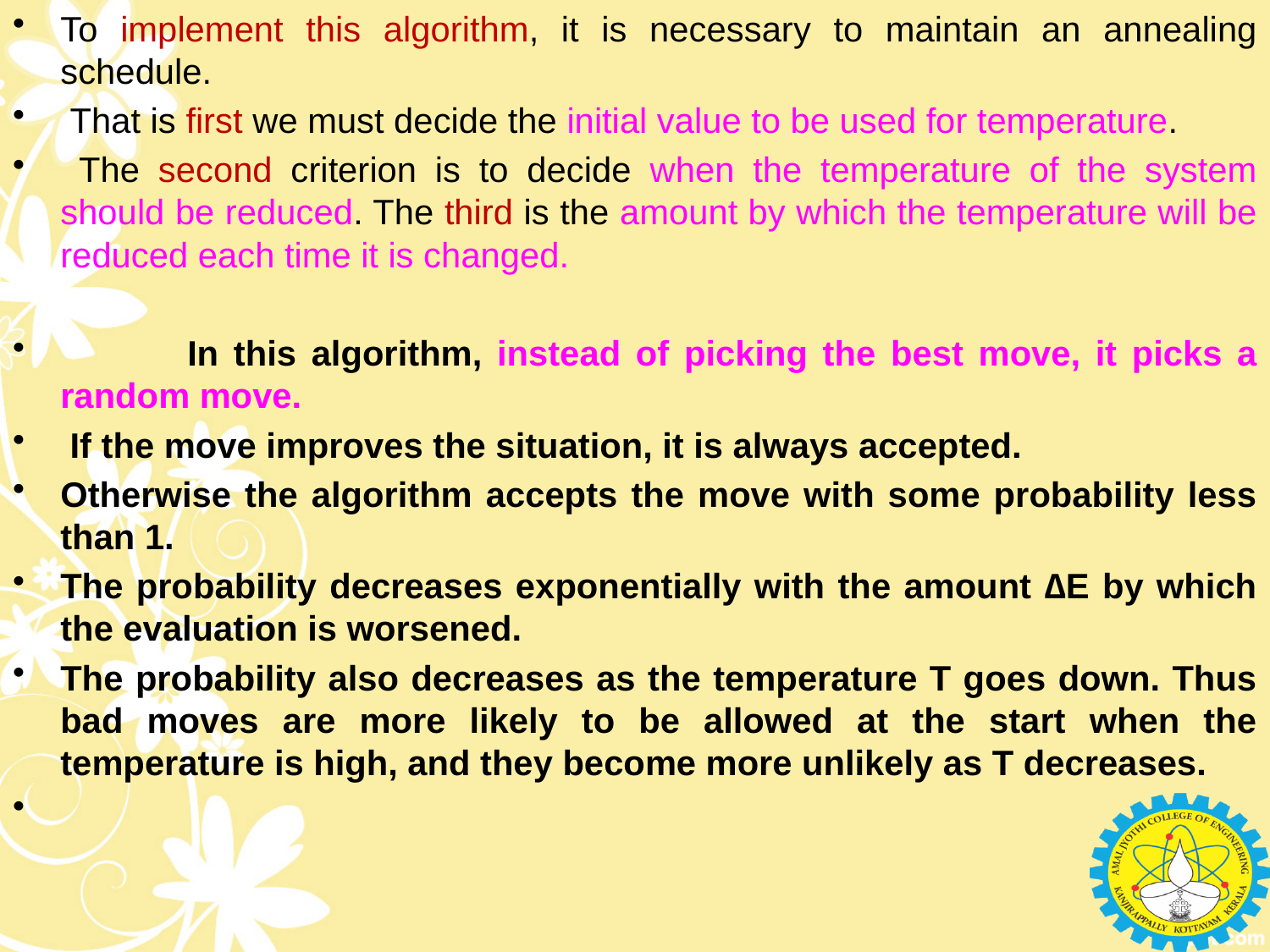

To implement this algorithm, it is necessary to maintain an annealing schedule.
 That is first we must decide the initial value to be used for temperature.
 The second criterion is to decide when the temperature of the system should be reduced. The third is the amount by which the temperature will be reduced each time it is changed.

	In this algorithm, instead of picking the best move, it picks a random move.
 If the move improves the situation, it is always accepted.
Otherwise the algorithm accepts the move with some probability less than 1.
The probability decreases exponentially with the amount ∆E by which the evaluation is worsened.
The probability also decreases as the temperature T goes down. Thus bad moves are more likely to be allowed at the start when the temperature is high, and they become more unlikely as T decreases.